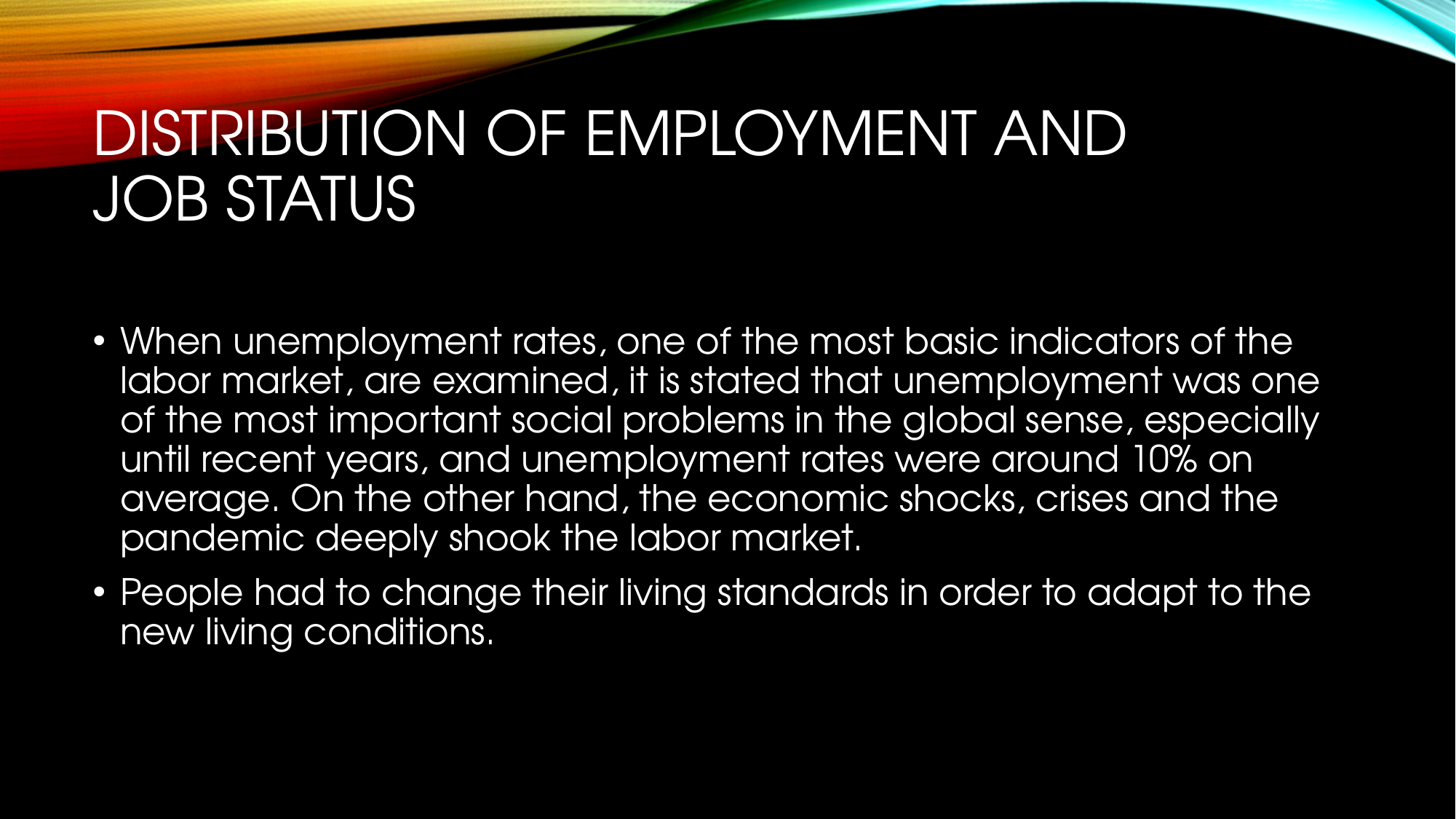

# distribution of employment and job status

When unemployment rates, one of the most basic indicators of the labor market, are examined, it is stated that unemployment was one of the most important social problems in the global sense, especially until recent years, and unemployment rates were around 10% on average. On the other hand, the economic shocks, crises and the pandemic deeply shook the labor market.
People had to change their living standards in order to adapt to the new living conditions.